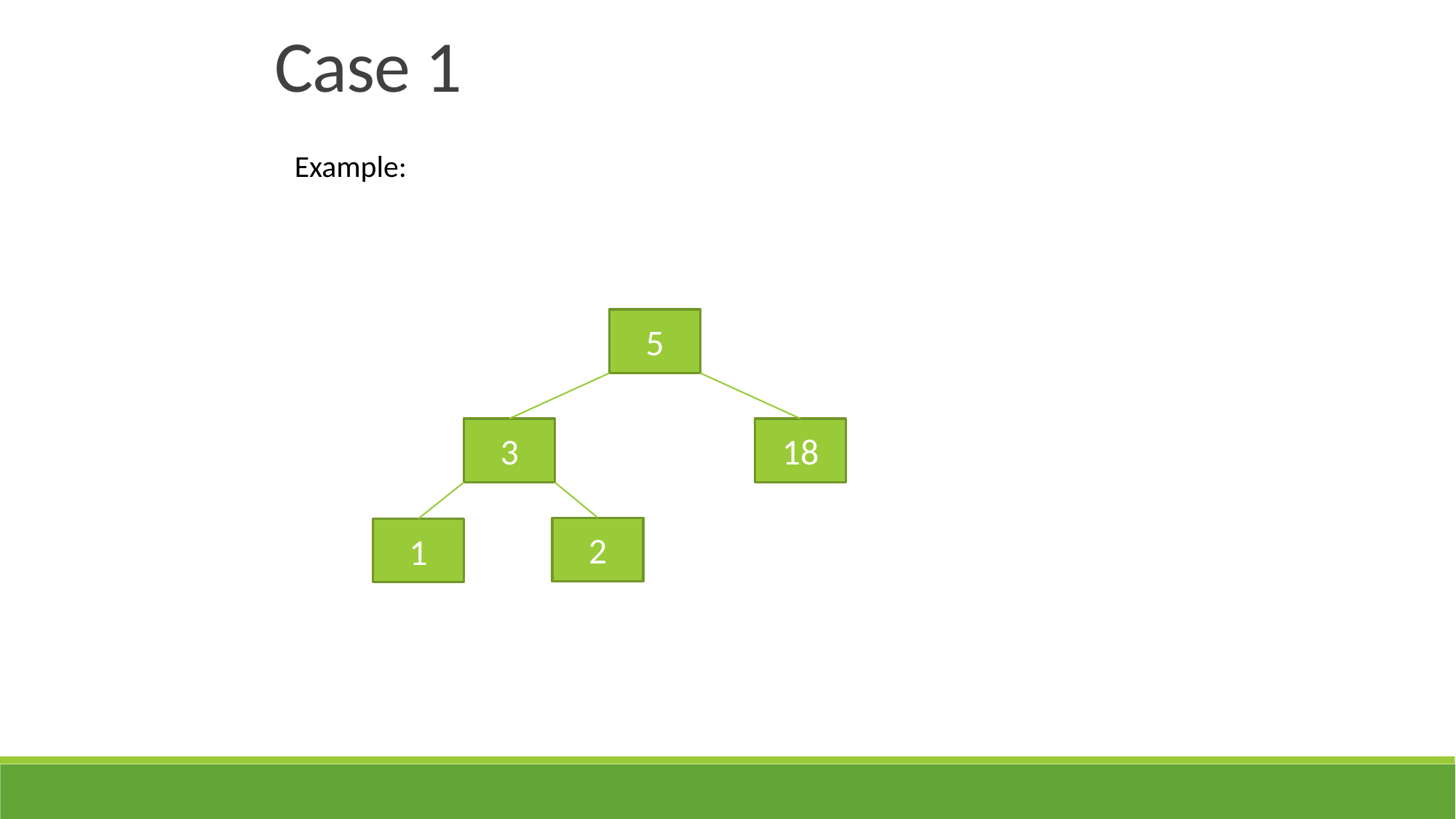

Case 1
Example:

5
3
18
2
1